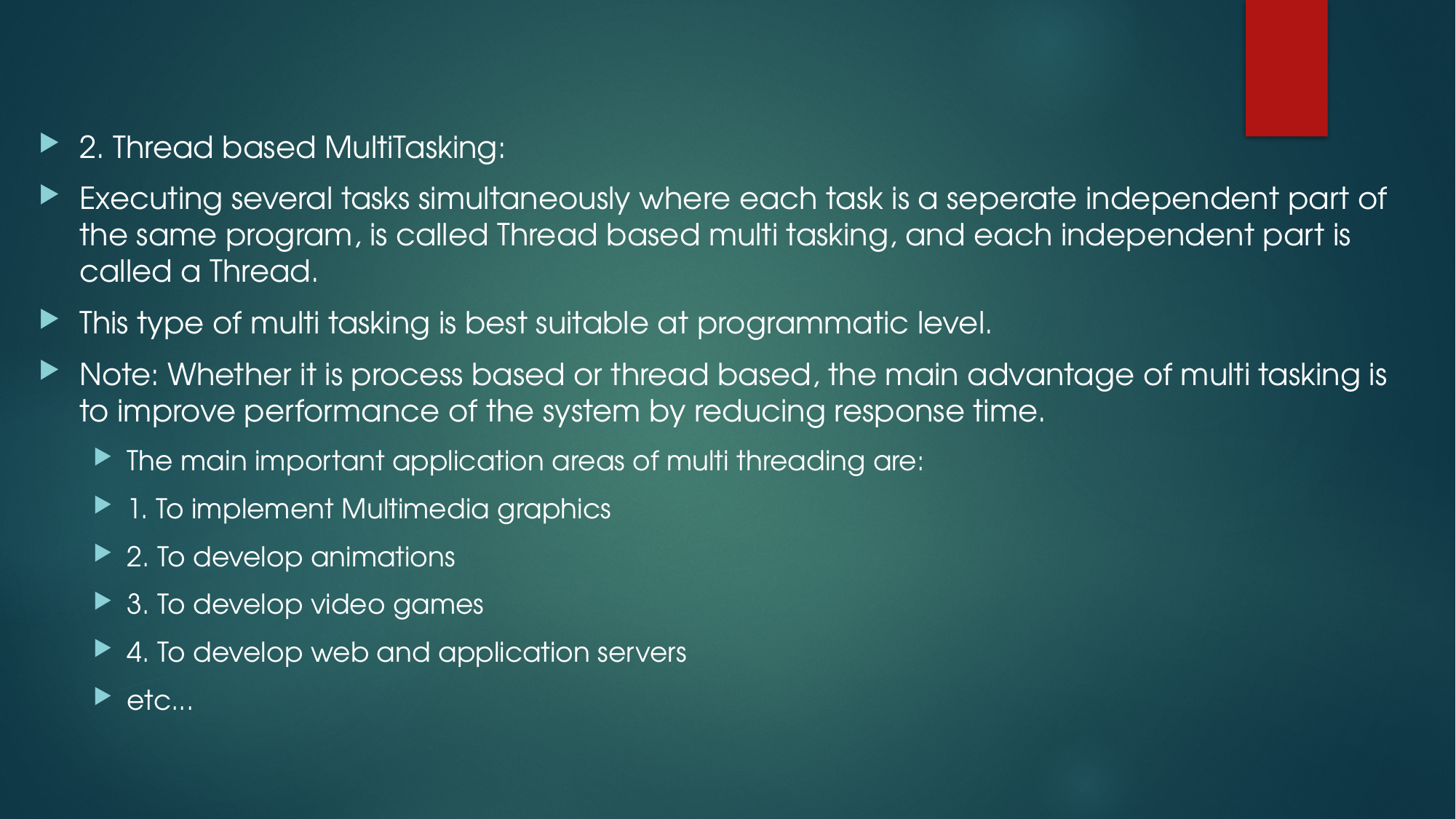

2. Thread based MultiTasking:
Executing several tasks simultaneously where each task is a seperate independent part of the same program, is called Thread based multi tasking, and each independent part is called a Thread.
This type of multi tasking is best suitable at programmatic level.
Note: Whether it is process based or thread based, the main advantage of multi tasking is to improve performance of the system by reducing response time.
The main important application areas of multi threading are:
1. To implement Multimedia graphics
2. To develop animations
3. To develop video games
4. To develop web and application servers
etc...